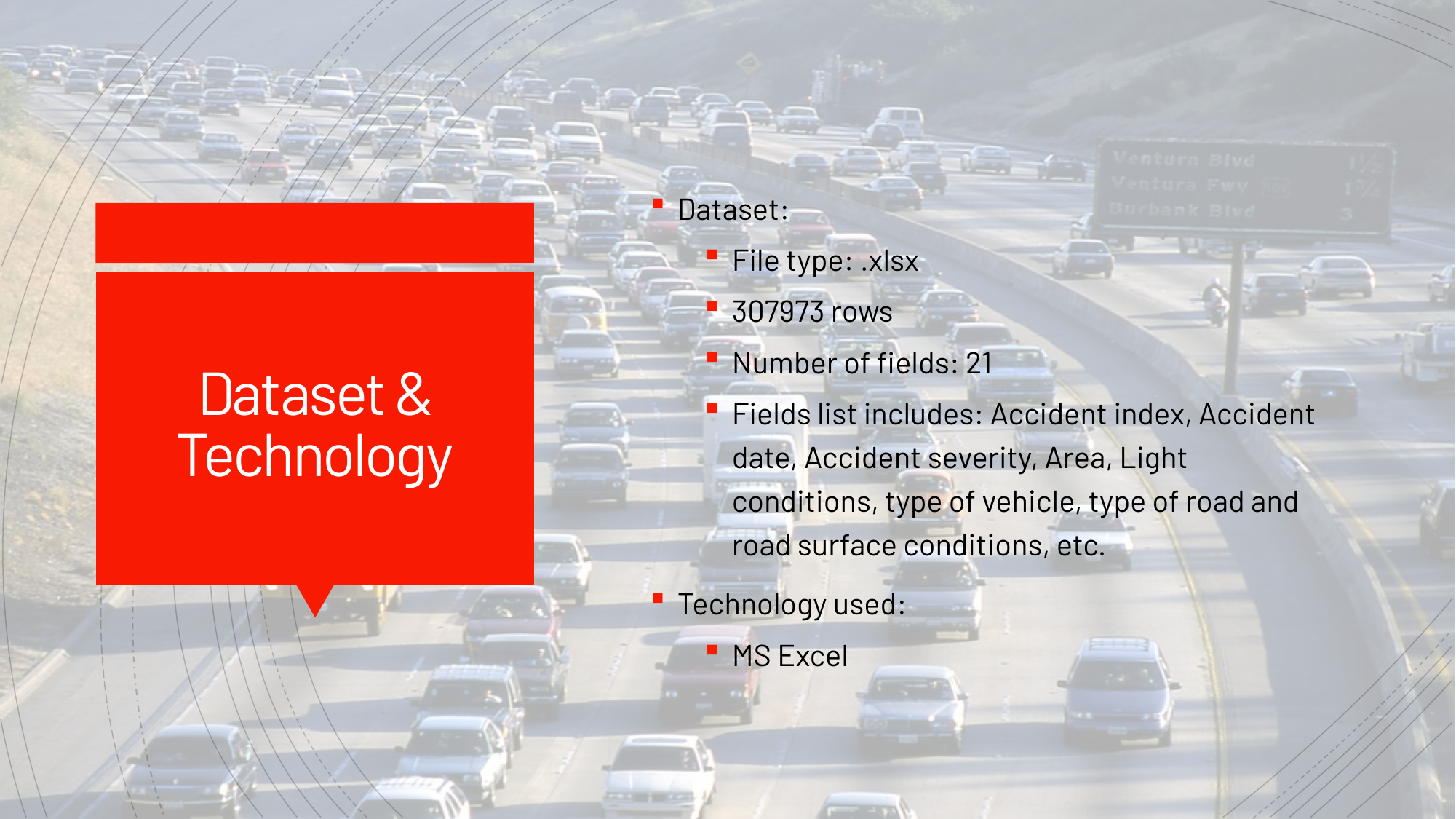

Dataset:
File type: .xlsx
307973 rows
Number of fields: 21
Fields list includes: Accident index, Accident date, Accident severity, Area, Light conditions, type of vehicle, type of road and road surface conditions, etc.
Technology used:
MS Excel
# Dataset & Technology